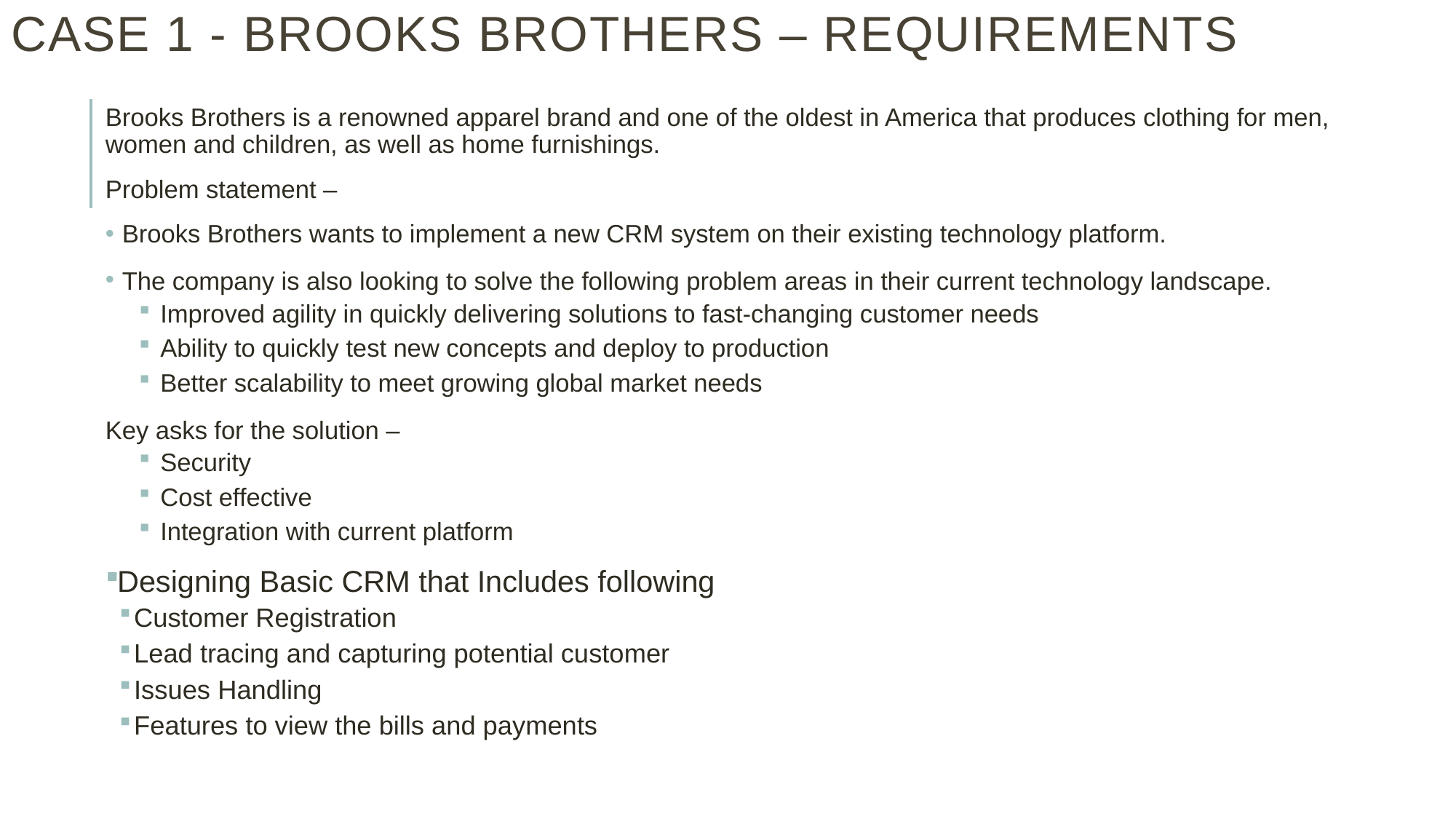

# CASE 1 - Brooks Brothers – requirements
Brooks Brothers is a renowned apparel brand and one of the oldest in America that produces clothing for men, women and children, as well as home furnishings.
Problem statement –
 Brooks Brothers wants to implement a new CRM system on their existing technology platform.
 The company is also looking to solve the following problem areas in their current technology landscape.
 Improved agility in quickly delivering solutions to fast-changing customer needs
 Ability to quickly test new concepts and deploy to production
 Better scalability to meet growing global market needs
Key asks for the solution –
 Security
 Cost effective
 Integration with current platform
Designing Basic CRM that Includes following
Customer Registration
Lead tracing and capturing potential customer
Issues Handling
Features to view the bills and payments